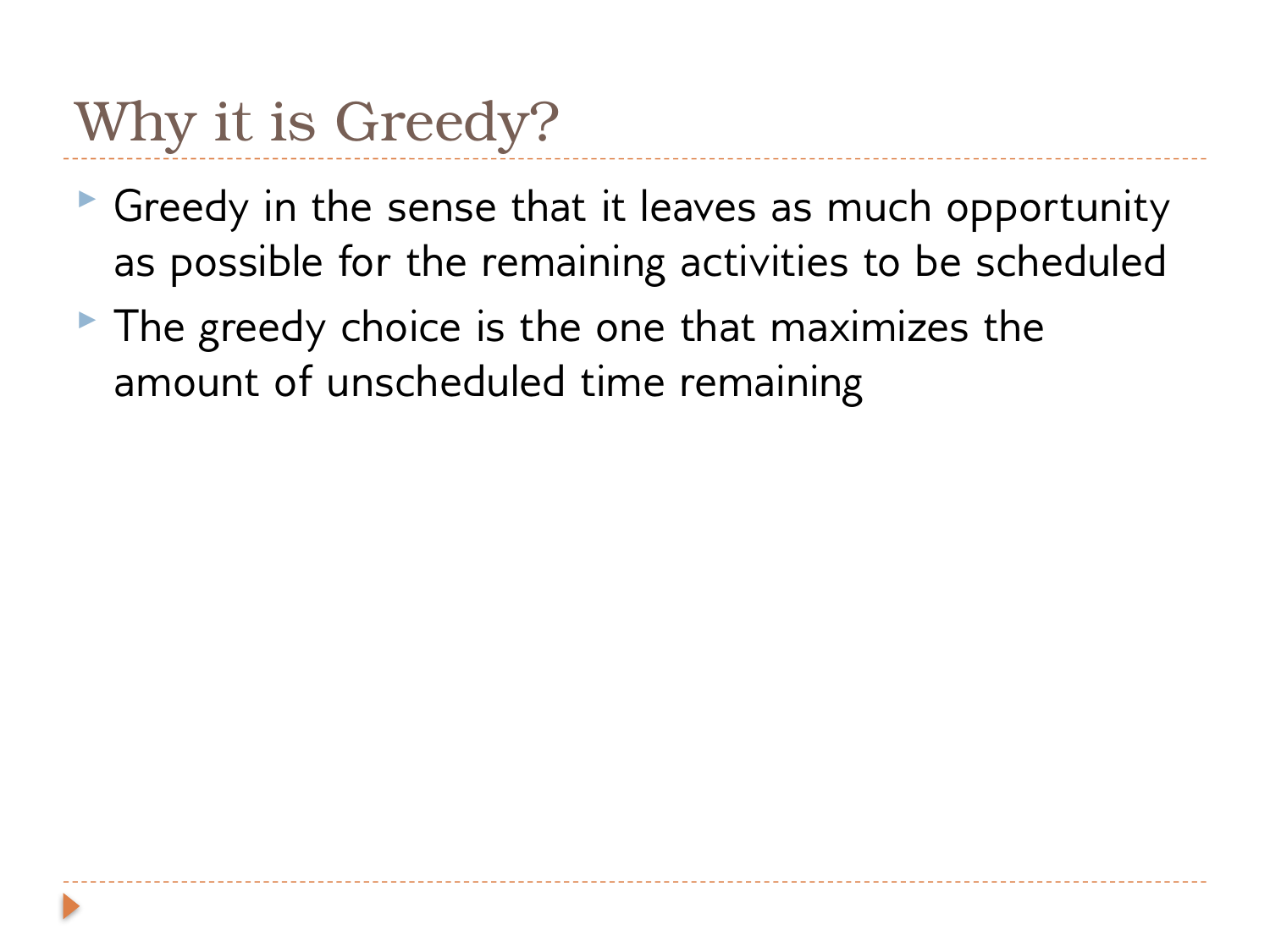

# Why it is Greedy?
Greedy in the sense that it leaves as much opportunity as possible for the remaining activities to be scheduled
The greedy choice is the one that maximizes the amount of unscheduled time remaining